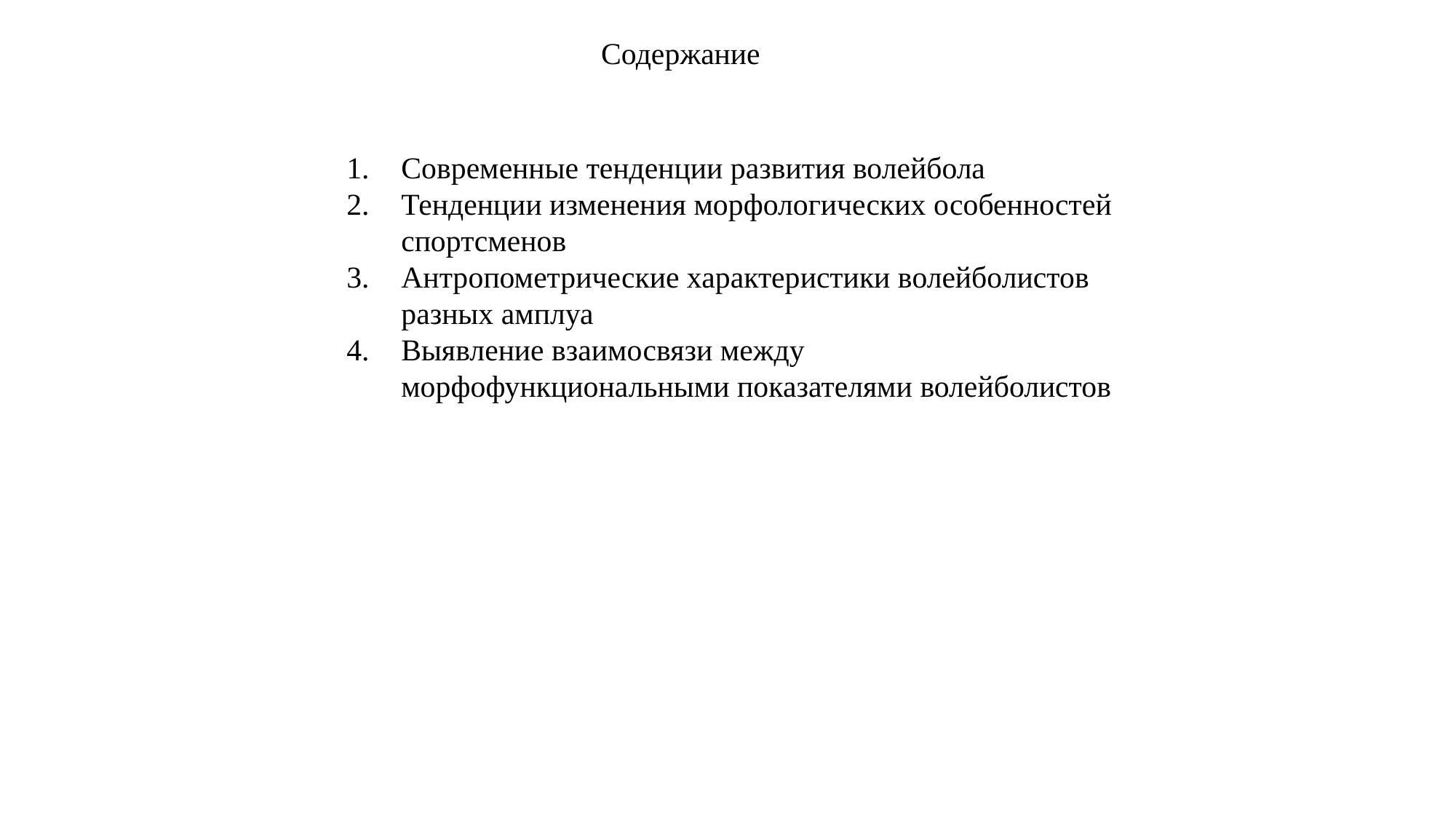

Содержание
Современные тенденции развития волейбола
Тенденции изменения морфологических особенностей спортсменов
Антропометрические характеристики волейболистов разных амплуа
Выявление взаимосвязи между морфофункциональными показателями волейболистов